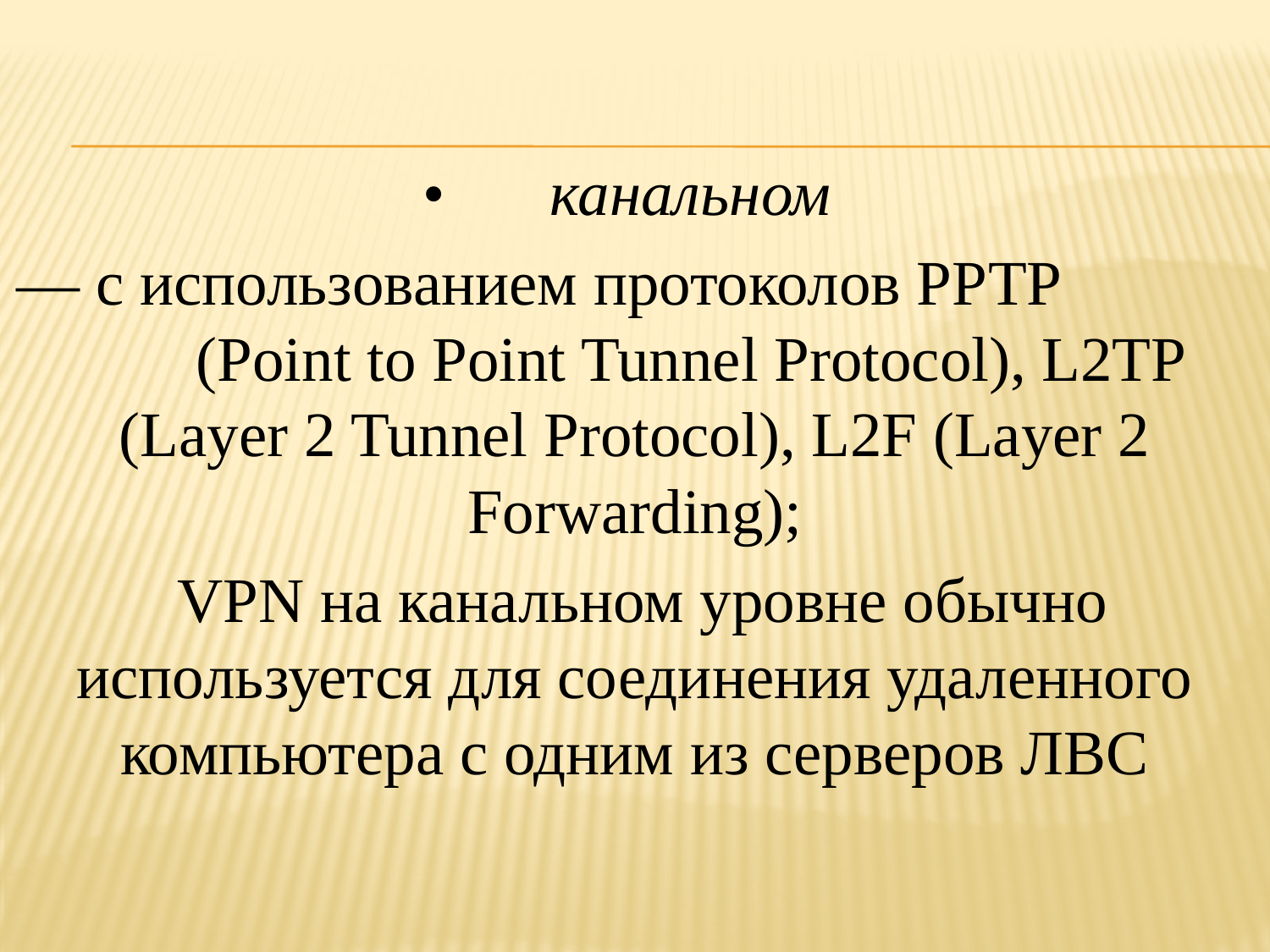

•	канальном
— с использованием протоколов РРТР                    (Point to Point Tunnel Protocol), L2TP (Layer 2 Tunnel Protocol), L2F (Layer 2 Forwarding);
 VPN на канальном уровне обычно используется для соединения удаленного компьютера с одним из серверов ЛВС